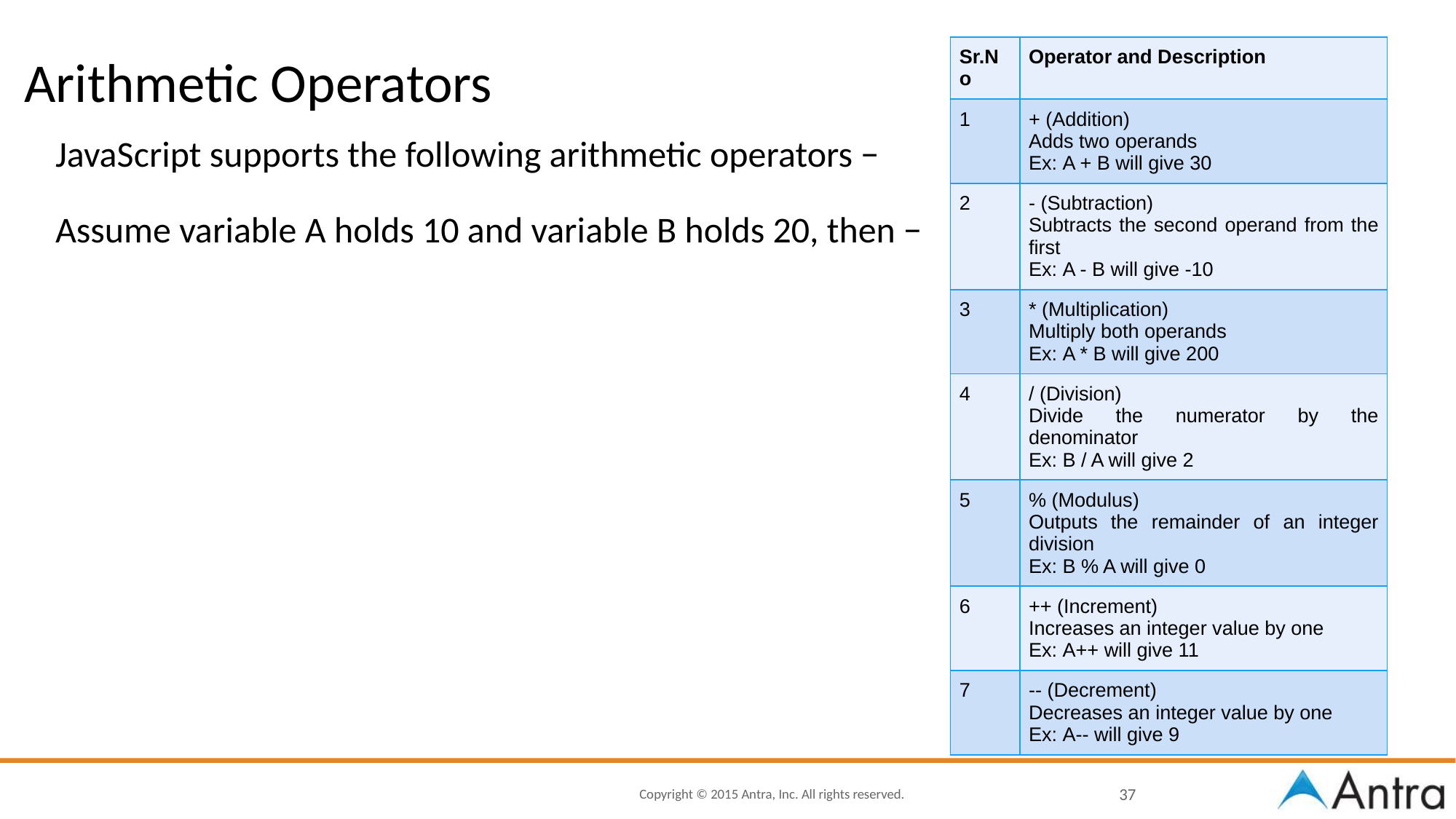

| Sr.No | Operator and Description |
| --- | --- |
| 1 | + (Addition) Adds two operands Ex: A + B will give 30 |
| 2 | - (Subtraction) Subtracts the second operand from the first Ex: A - B will give -10 |
| 3 | \* (Multiplication) Multiply both operands Ex: A \* B will give 200 |
| 4 | / (Division) Divide the numerator by the denominator Ex: B / A will give 2 |
| 5 | % (Modulus) Outputs the remainder of an integer division Ex: B % A will give 0 |
| 6 | ++ (Increment) Increases an integer value by one Ex: A++ will give 11 |
| 7 | -- (Decrement) Decreases an integer value by one Ex: A-- will give 9 |
# Arithmetic Operators
JavaScript supports the following arithmetic operators −
Assume variable A holds 10 and variable B holds 20, then −

37